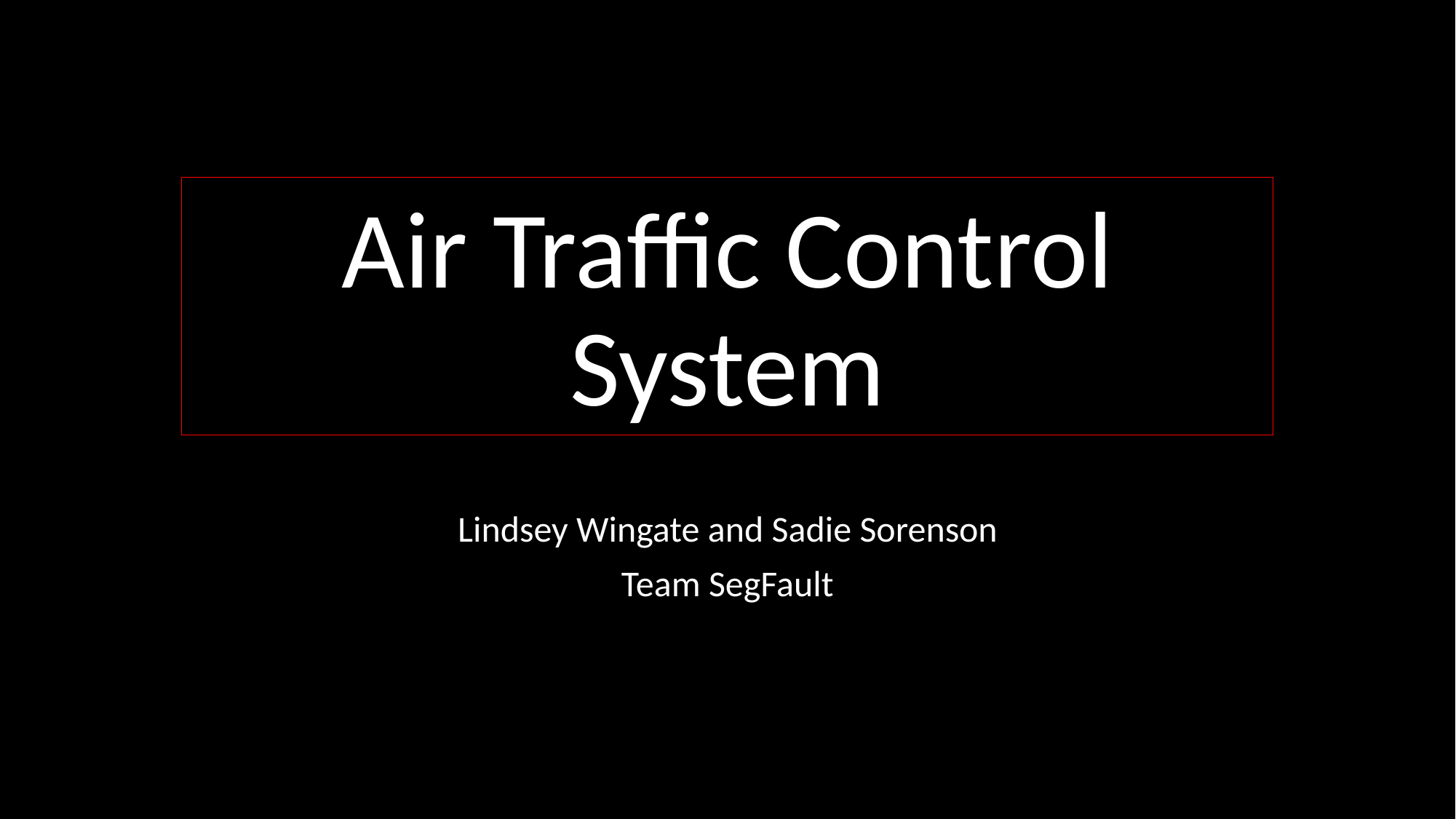

# Air Traffic Control System
Lindsey Wingate and Sadie Sorenson
Team SegFault